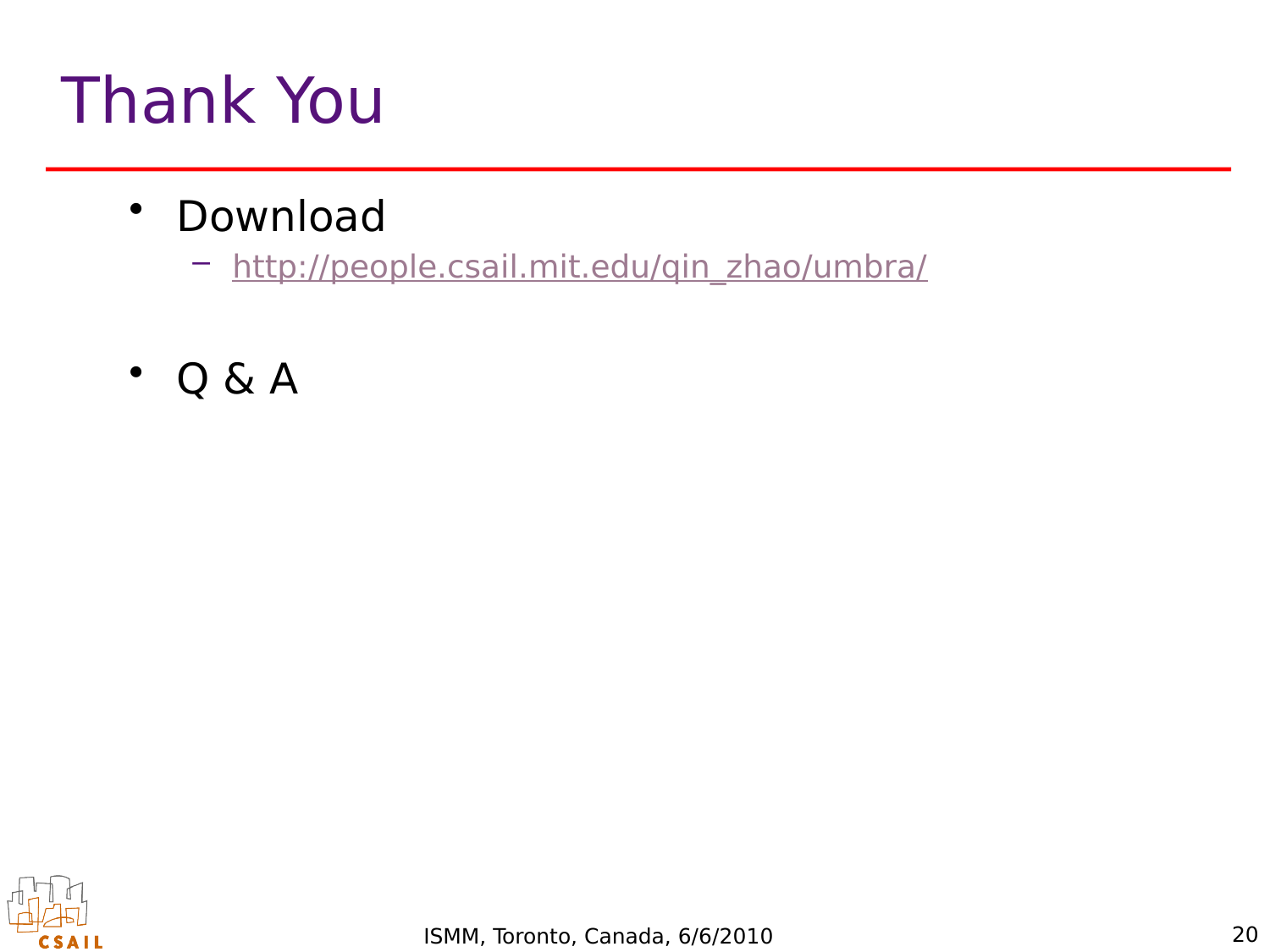

# Thank You
Download
http://people.csail.mit.edu/qin_zhao/umbra/

Q & A
20

ISMM, Toronto, Canada, 6/6/2010